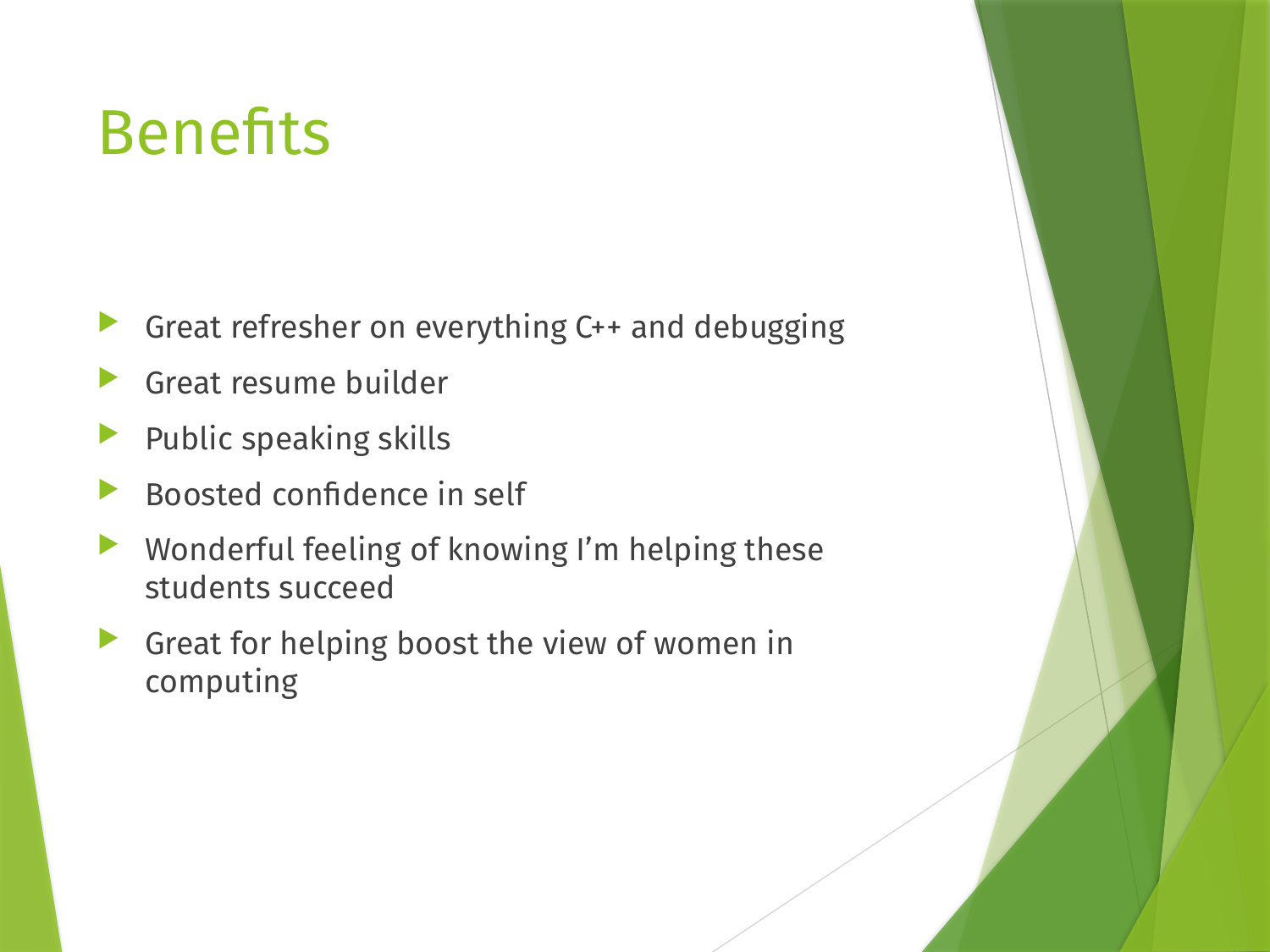

# Benefits
Great refresher on everything C++ and debugging
Great resume builder
Public speaking skills
Boosted confidence in self
Wonderful feeling of knowing I’m helping these students succeed
Great for helping boost the view of women in computing